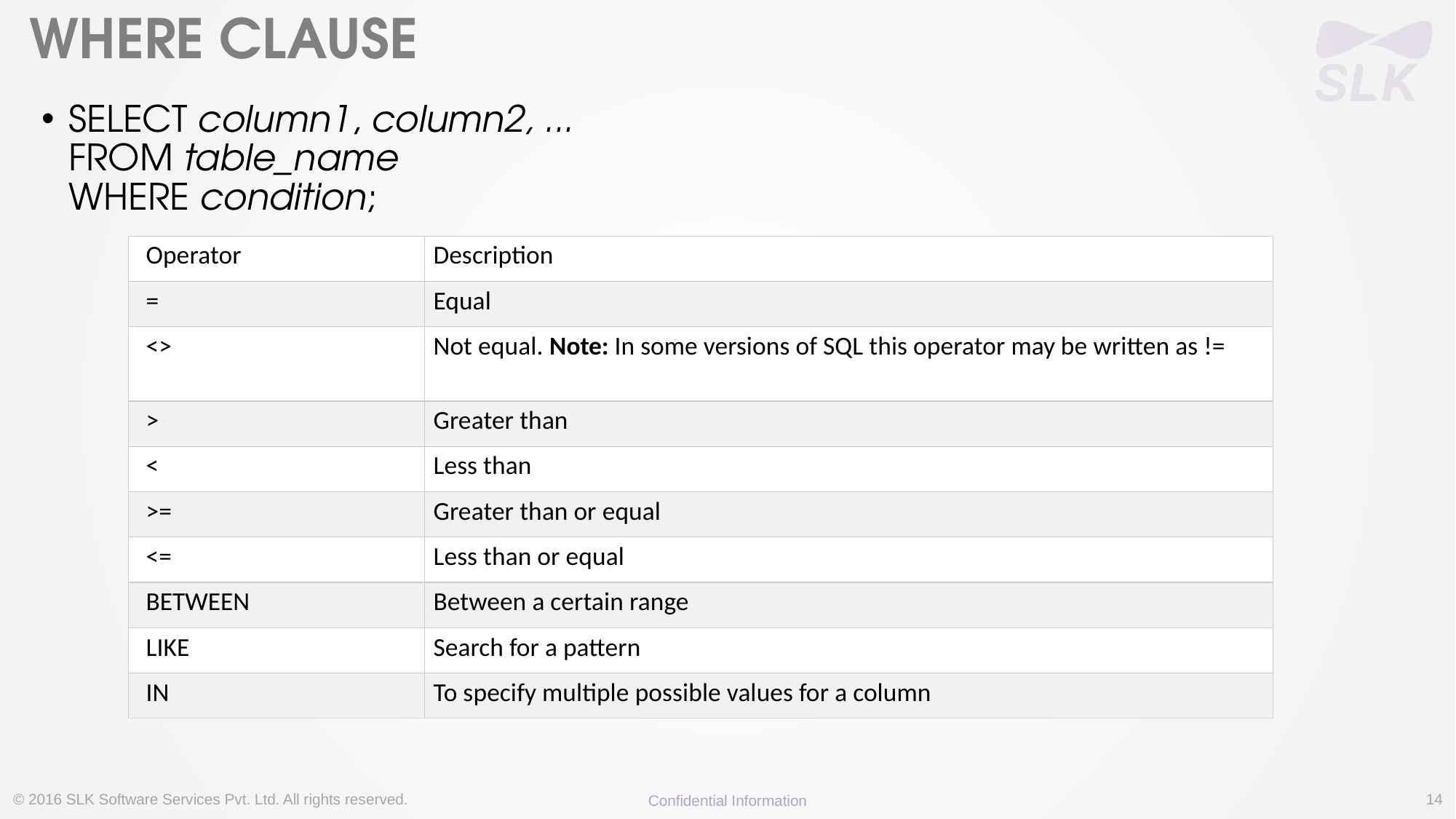

# WHERE CLAUSE
SELECT column1, column2, ...
FROM table_name
WHERE condition;

| Operator | Description |
| --- | --- |
| = | Equal |
| <> | Not equal. Note: In some versions of SQL this operator may be written as != |
| > | Greater than |
| < | Less than |
| >= | Greater than or equal |
| <= | Less than or equal |
| BETWEEN | Between a certain range |
| LIKE | Search for a pattern |
| IN | To specify multiple possible values for a column |